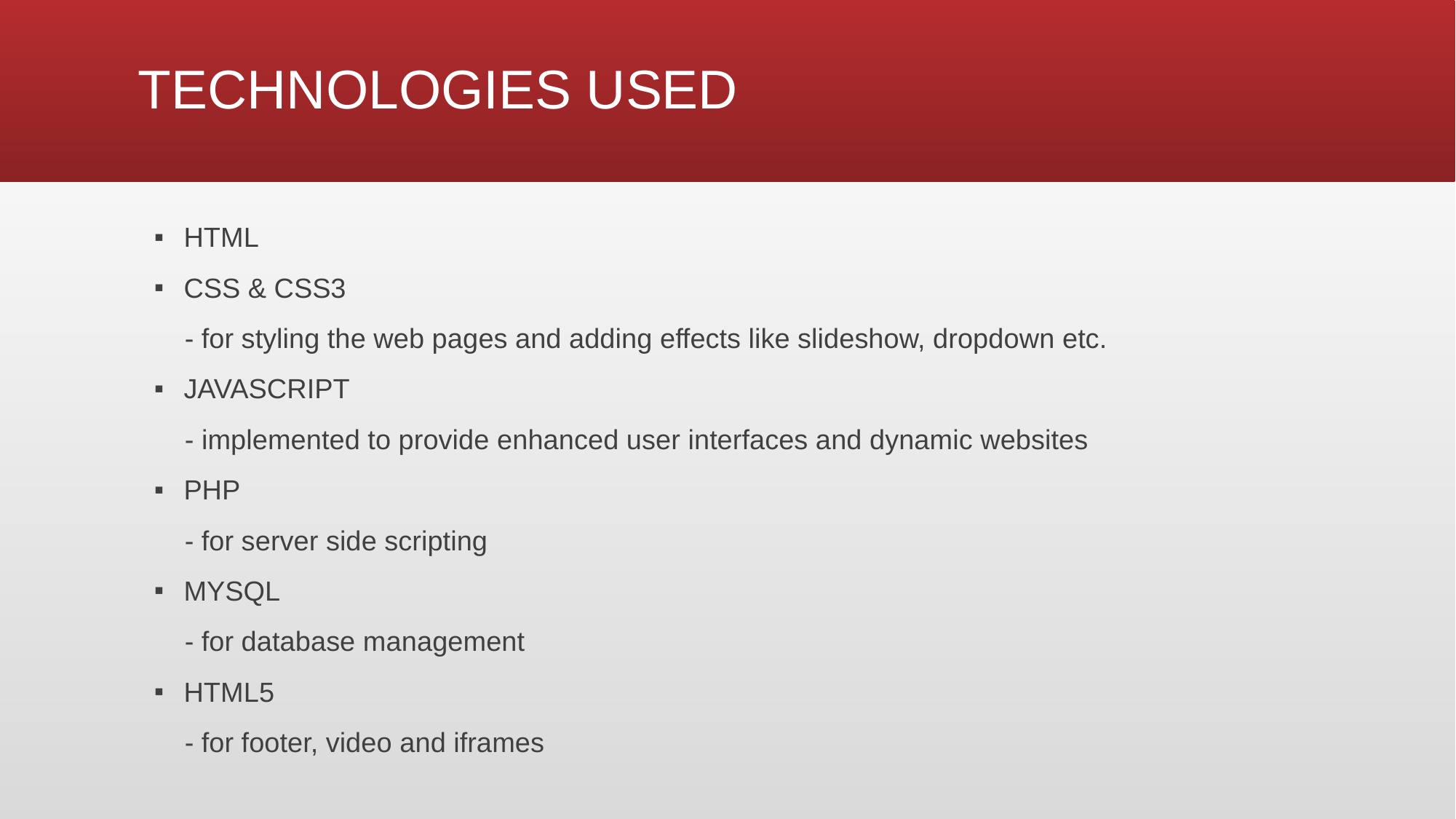

# TECHNOLOGIES USED
HTML
CSS & CSS3
    - for styling the web pages and adding effects like slideshow, dropdown etc.
JAVASCRIPT
    - implemented to provide enhanced user interfaces and dynamic websites
PHP
    - for server side scripting
MYSQL
    - for database management
HTML5
    - for footer, video and iframes